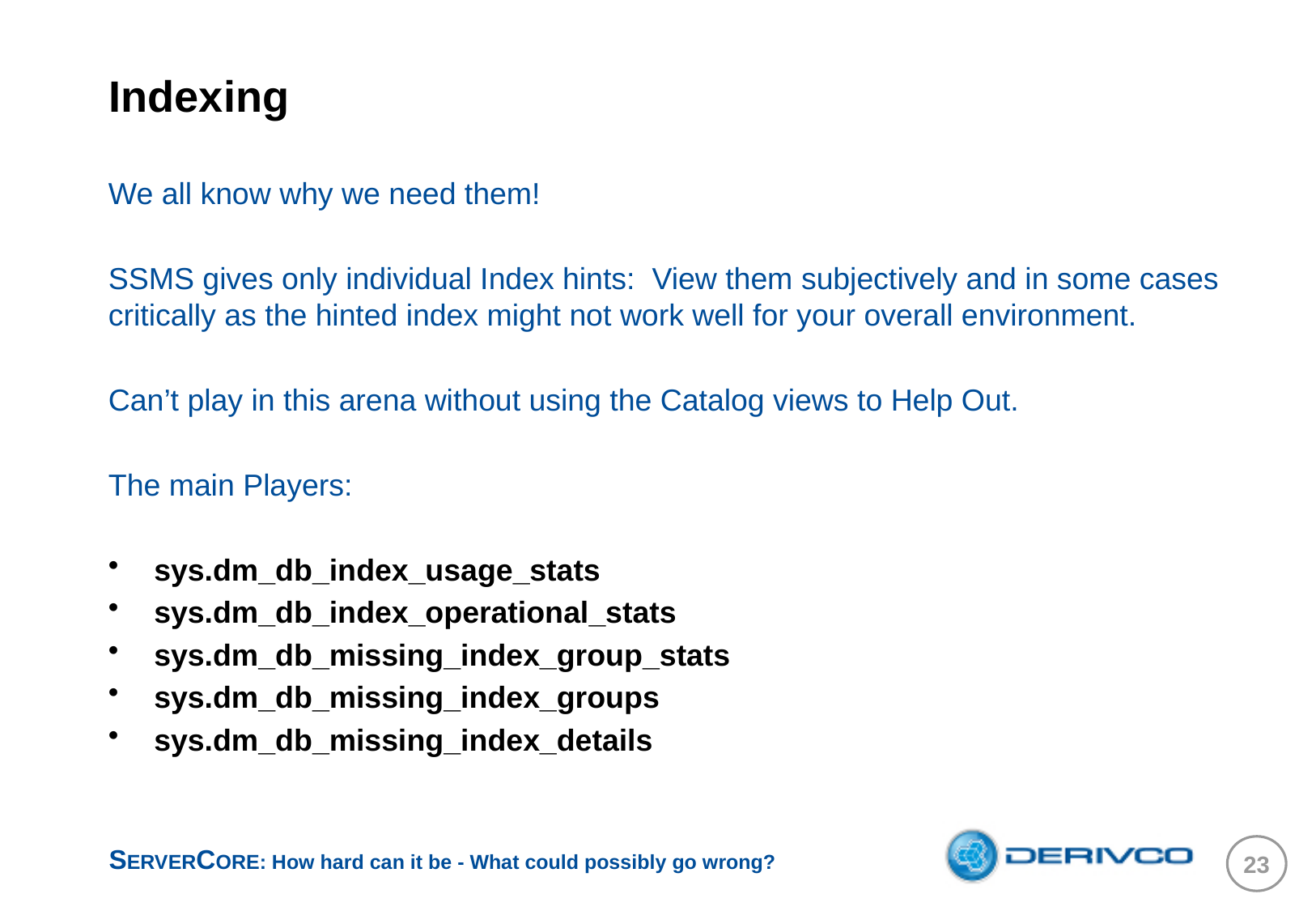

# Indexing
We all know why we need them!

SSMS gives only individual Index hints:  View them subjectively and in some cases critically as the hinted index might not work well for your overall environment.

Can’t play in this arena without using the Catalog views to Help Out.

The main Players:

sys.dm_db_index_usage_stats
sys.dm_db_index_operational_stats
sys.dm_db_missing_index_group_stats
sys.dm_db_missing_index_groups
sys.dm_db_missing_index_details